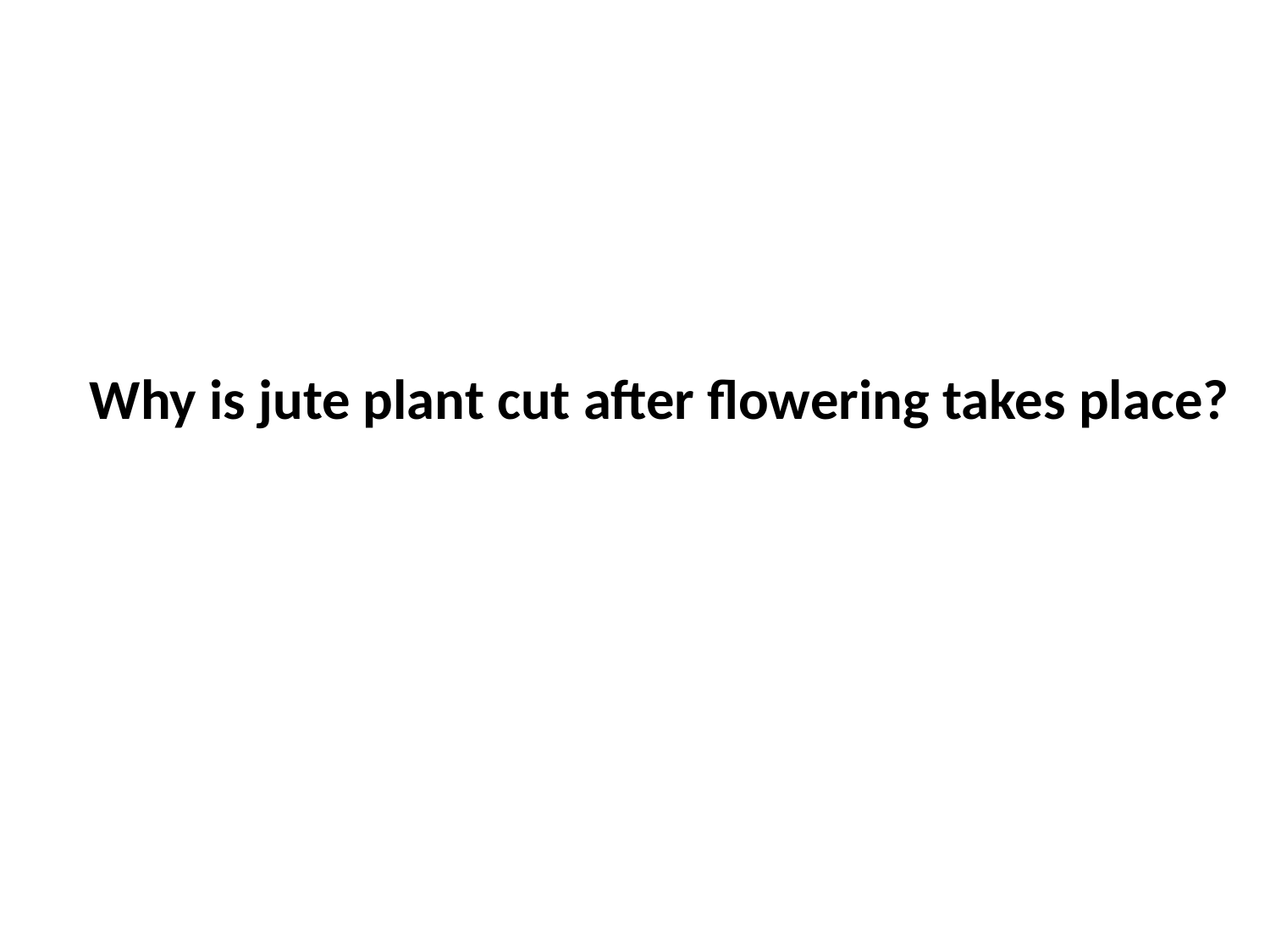

Why is jute plant cut after flowering takes place?